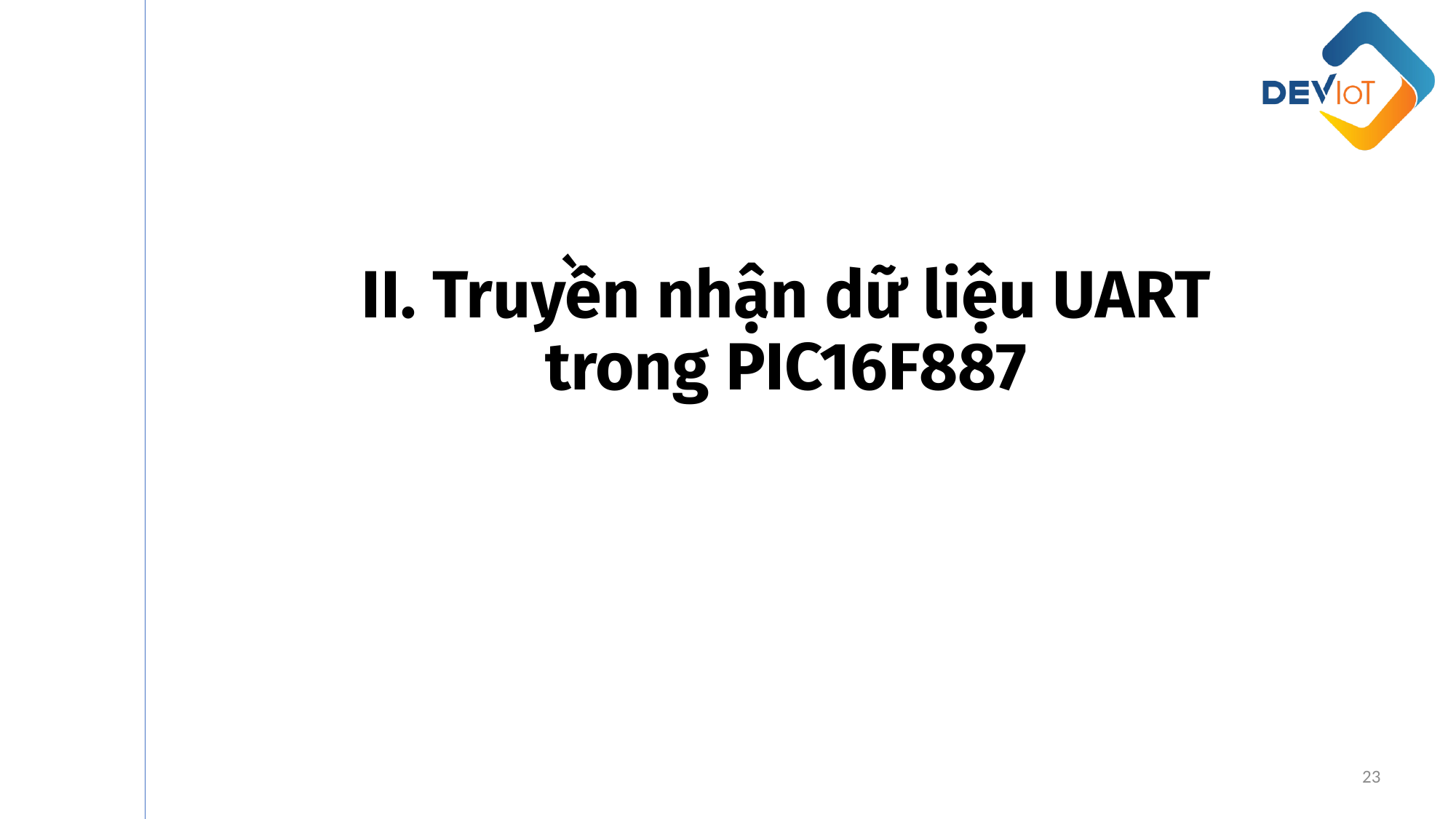

II. Truyền nhận dữ liệu UART trong PIC16F887
23